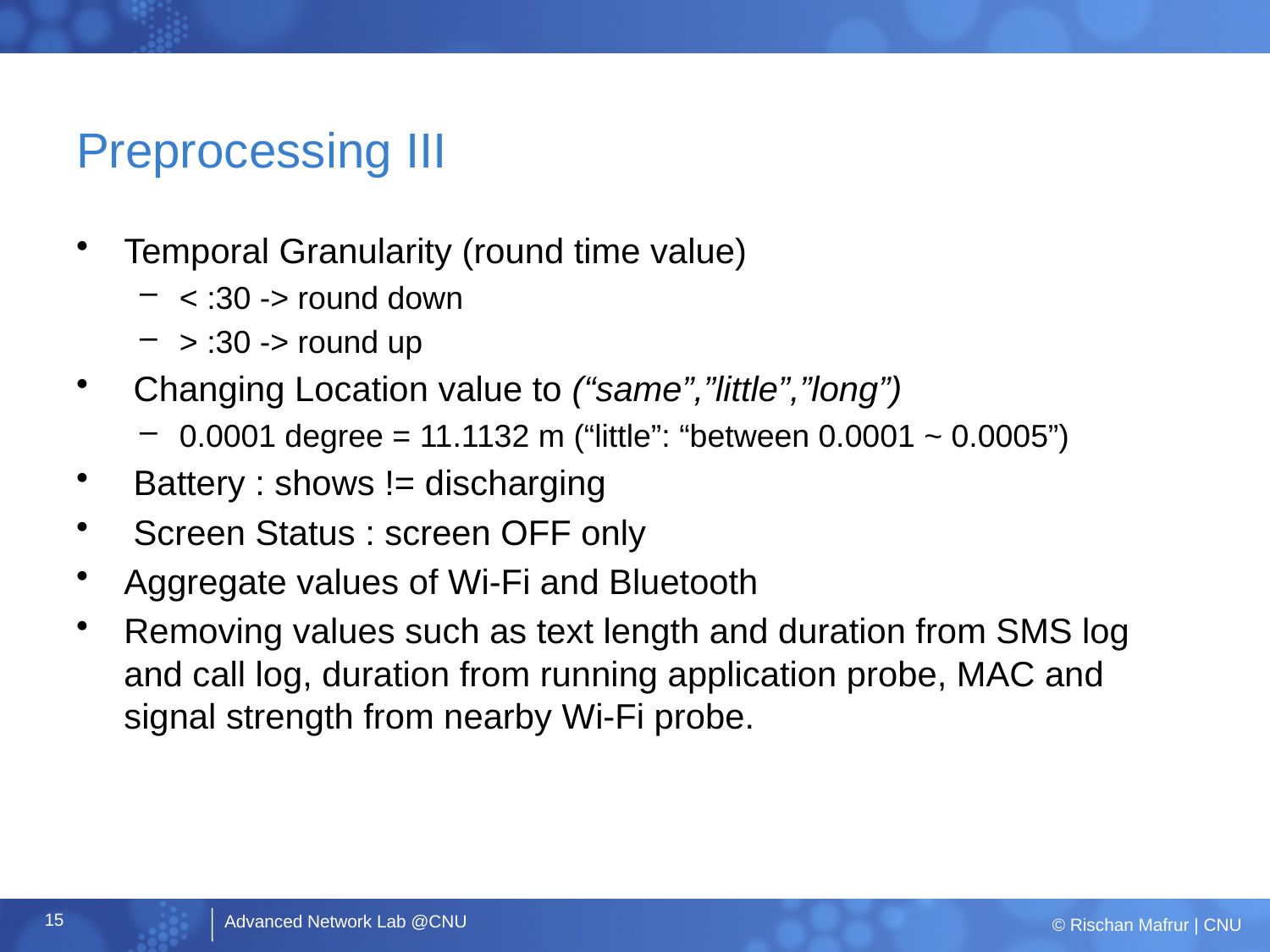

# Preprocessing III
Temporal Granularity (round time value)
< :30 -> round down
> :30 -> round up
 Changing Location value to (“same”,”little”,”long”)
0.0001 degree = 11.1132 m (“little”: “between 0.0001 ~ 0.0005”)
 Battery : shows != discharging
 Screen Status : screen OFF only
Aggregate values of Wi-Fi and Bluetooth
Removing values such as text length and duration from SMS log and call log, duration from running application probe, MAC and signal strength from nearby Wi-Fi probe.